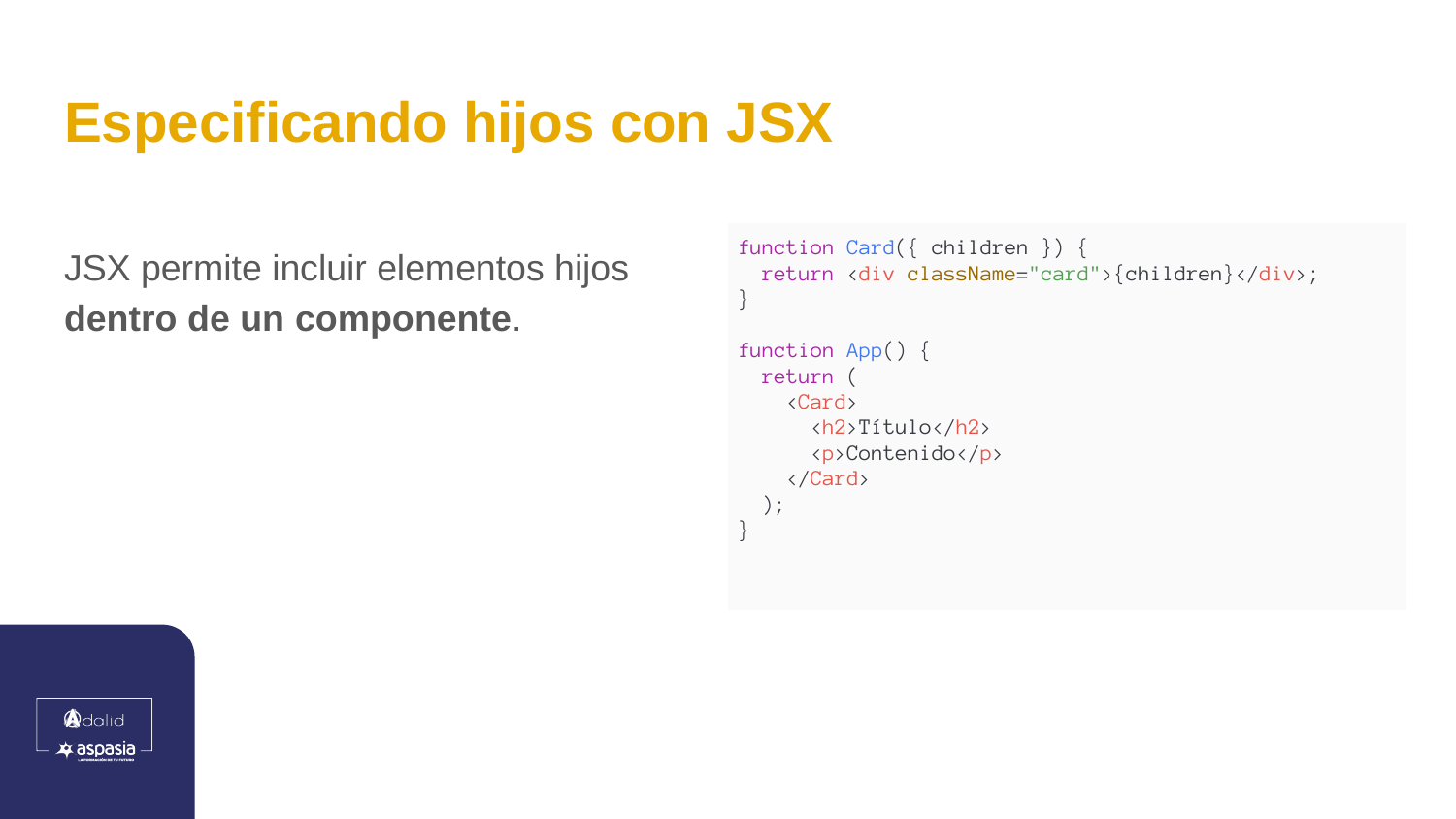

# Especificando hijos con JSX
JSX permite incluir elementos hijos dentro de un componente.
| function Card({ children }) { return <div className="card">{children}</div>; } function App() { return ( <Card> <h2>Título</h2> <p>Contenido</p> </Card> ); } |
| --- |